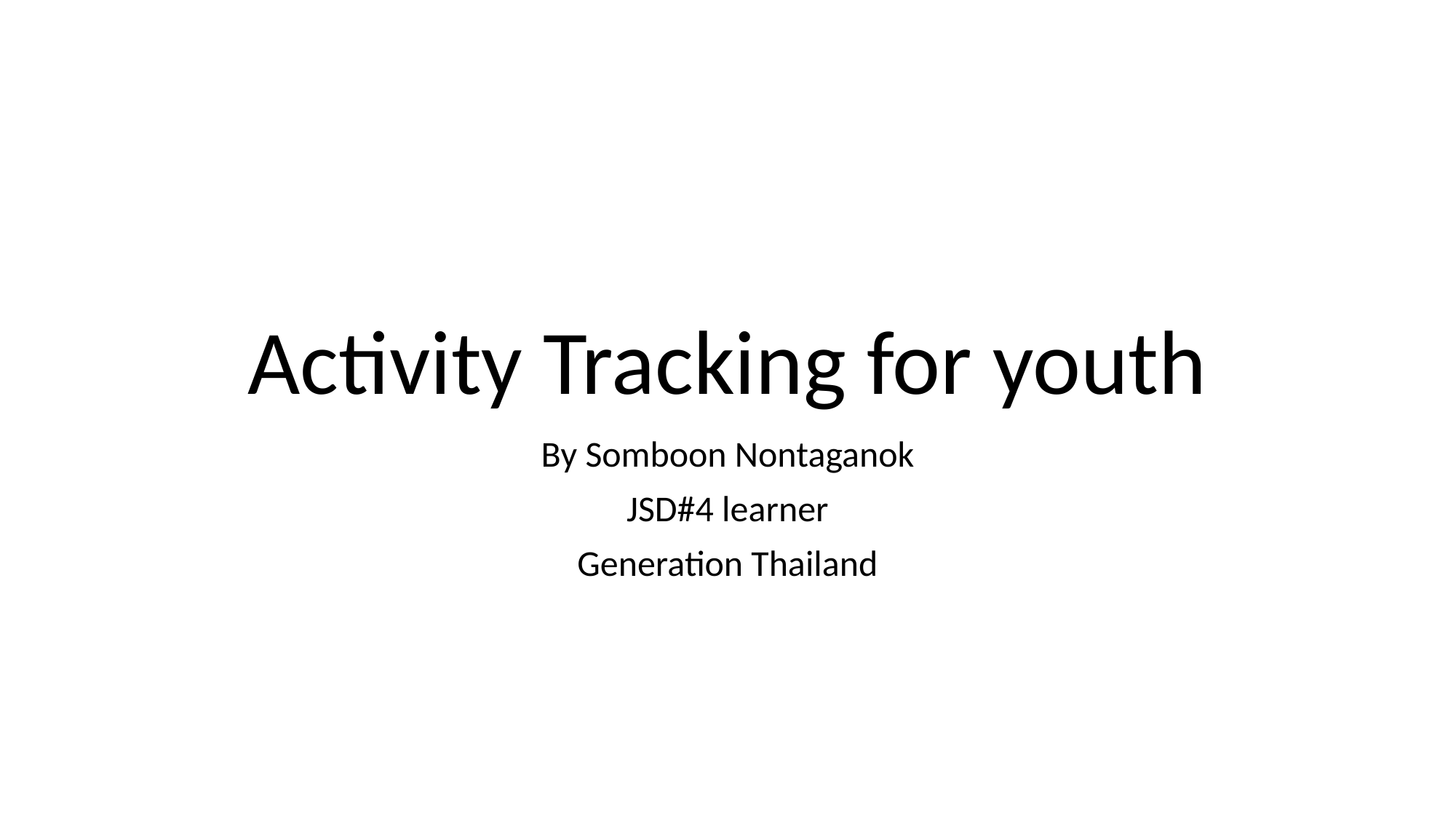

# Activity Tracking for youth
By Somboon Nontaganok
JSD#4 learner
Generation Thailand